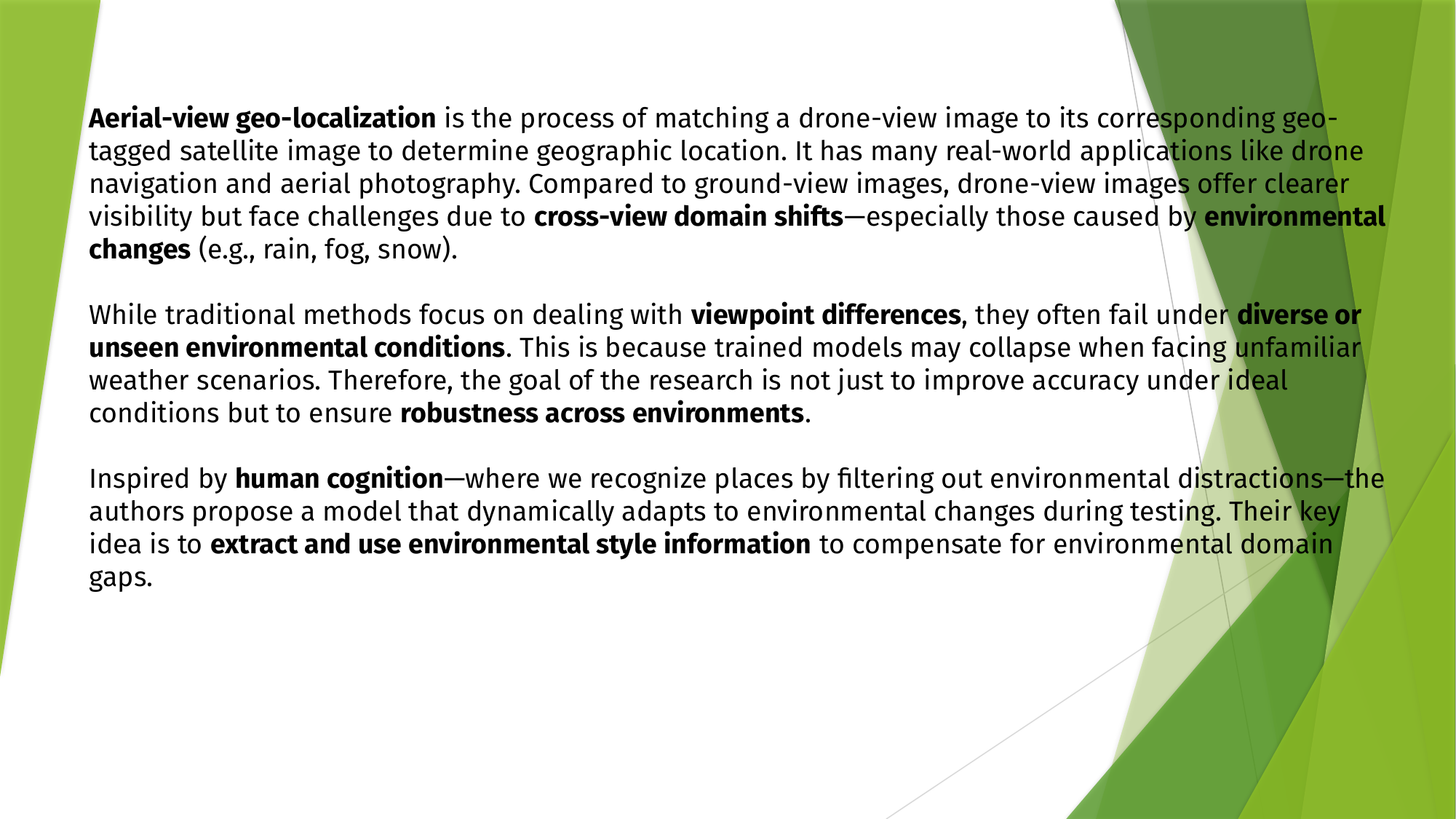

Aerial-view geo-localization is the process of matching a drone-view image to its corresponding geo-tagged satellite image to determine geographic location. It has many real-world applications like drone navigation and aerial photography. Compared to ground-view images, drone-view images offer clearer visibility but face challenges due to cross-view domain shifts—especially those caused by environmental changes (e.g., rain, fog, snow).

While traditional methods focus on dealing with viewpoint differences, they often fail under diverse or unseen environmental conditions. This is because trained models may collapse when facing unfamiliar weather scenarios. Therefore, the goal of the research is not just to improve accuracy under ideal conditions but to ensure robustness across environments.

Inspired by human cognition—where we recognize places by filtering out environmental distractions—the authors propose a model that dynamically adapts to environmental changes during testing. Their key idea is to extract and use environmental style information to compensate for environmental domain gaps.